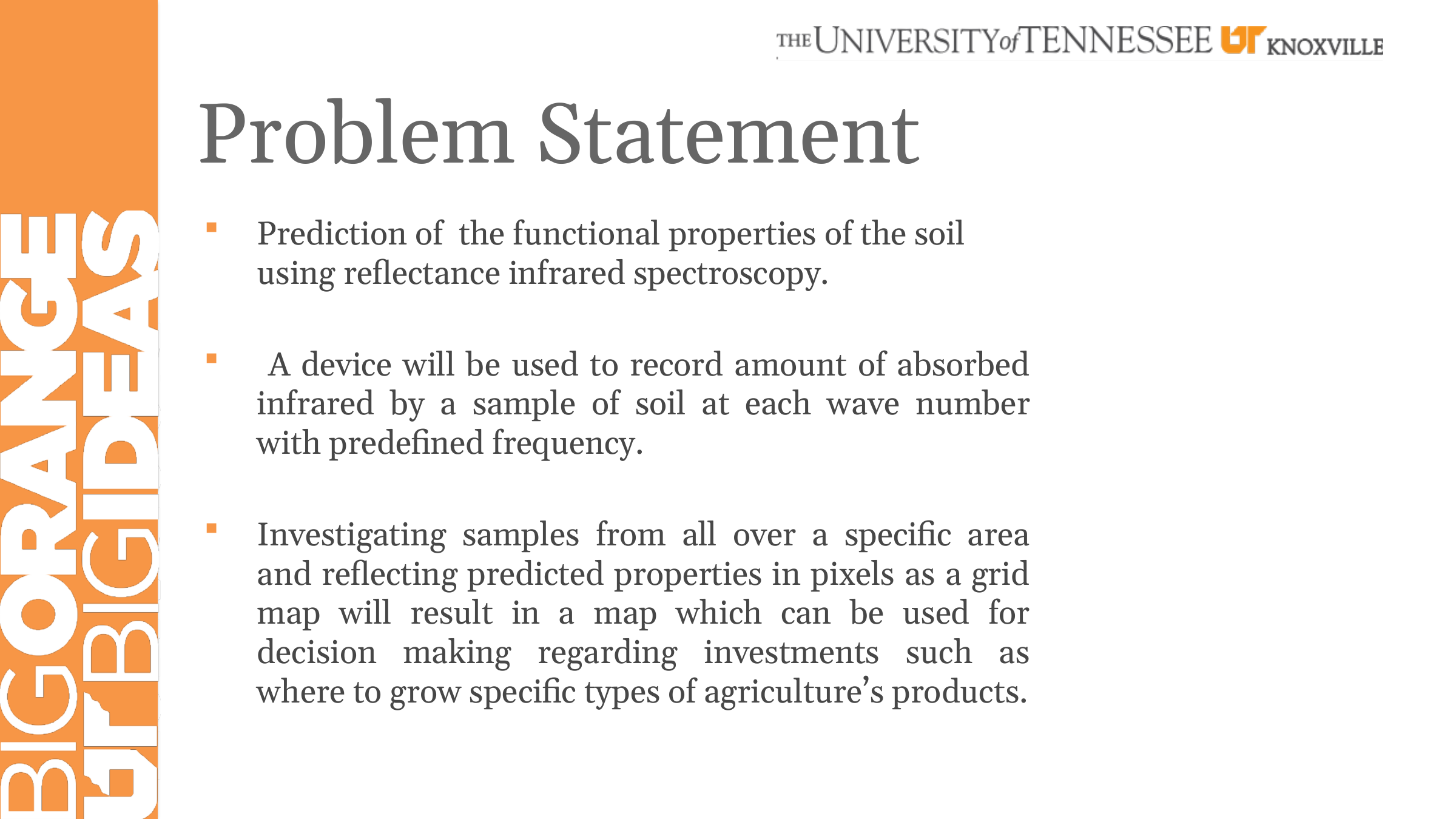

# Problem Statement
Prediction of  the functional properties of the soil using reflectance infrared spectroscopy.

 A device will be used to record amount of absorbed infrared by a sample of soil at each wave number with predefined frequency.

Investigating samples from all over a specific area and reflecting predicted properties in pixels as a grid map will result in a map which can be used for decision making regarding investments such as where to grow specific types of agriculture’s products.